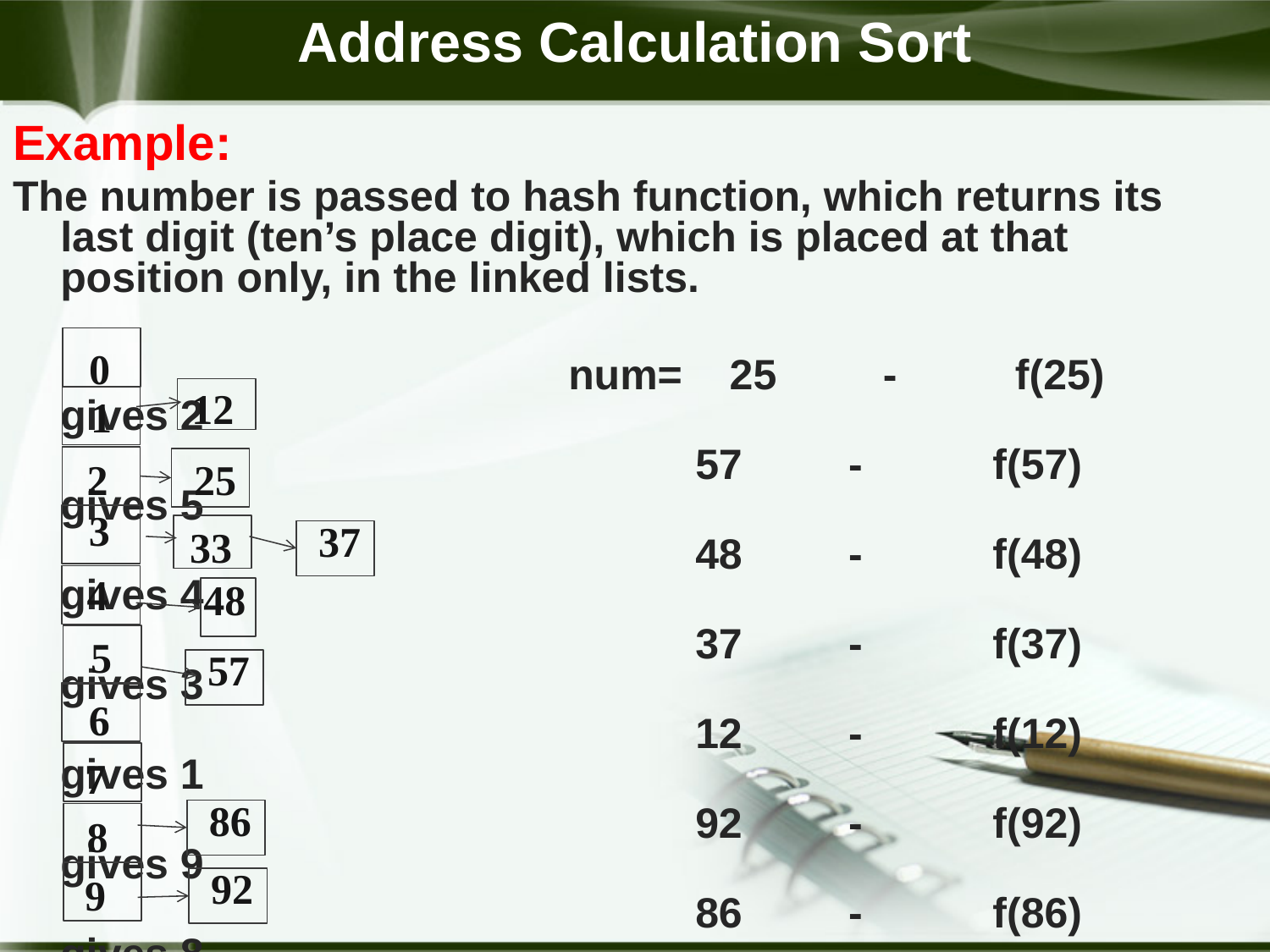

Address Calculation Sort
Example:
The number is passed to hash function, which returns its last digit (ten’s place digit), which is placed at that position only, in the linked lists.

					num=    25         -          f(25) gives 2
						57         -           f(57) gives 5
						48         -           f(48) gives 4
						37         -           f(37) gives 3
						12         -           f(12) gives 1
						92         -           f(92) gives 9
						86         -           f(86) gives 8
						33         -           f(33) gives 3 					which is repeated.

0
12

1

25
2

3

37
33

4

48

5

57

6

7
86

8
92

9